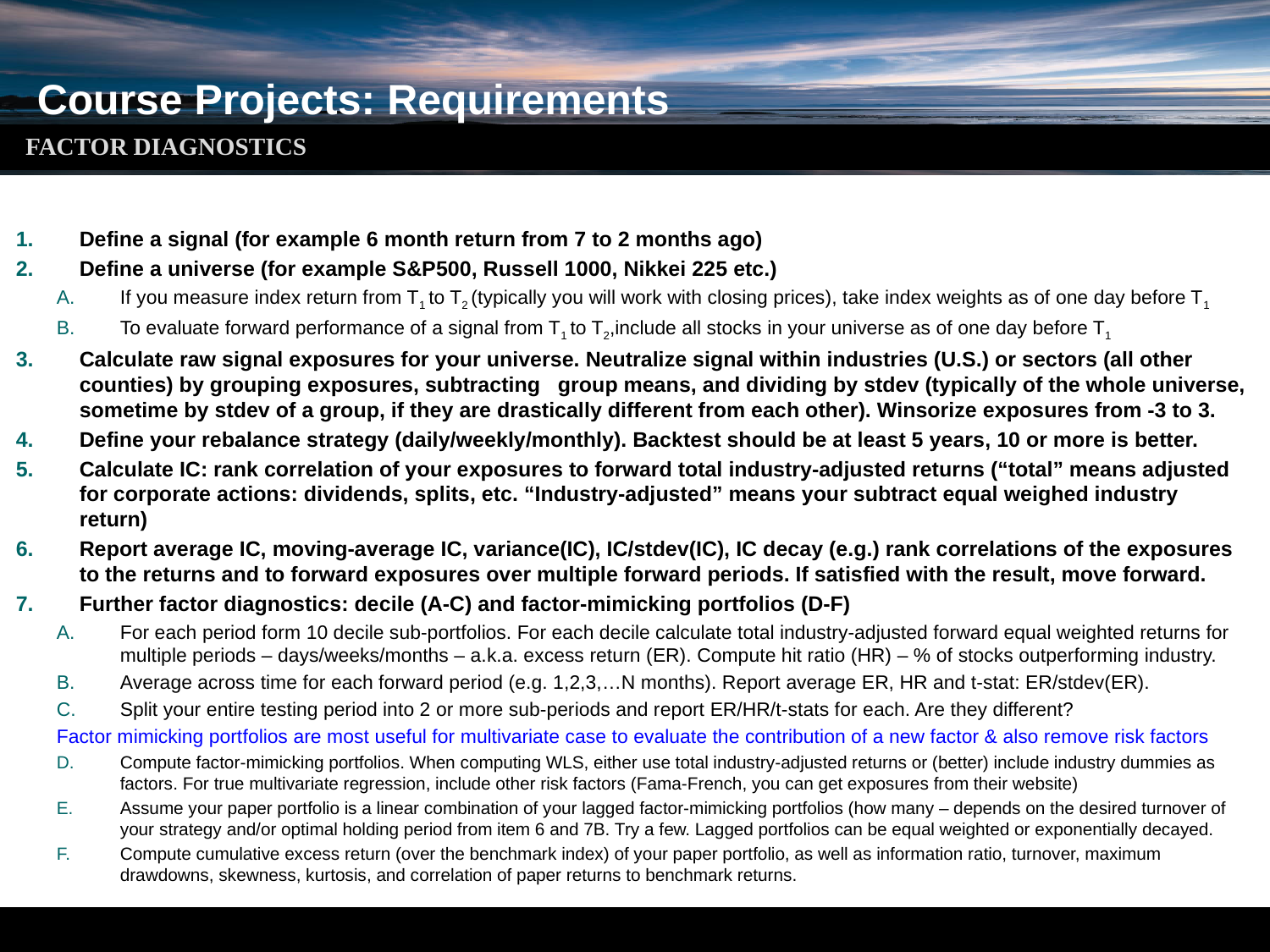

Course Projects: Requirements
Factor Diagnostics
Define a signal (for example 6 month return from 7 to 2 months ago)
Define a universe (for example S&P500, Russell 1000, Nikkei 225 etc.)
If you measure index return from T1 to T2 (typically you will work with closing prices), take index weights as of one day before T1
To evaluate forward performance of a signal from T1 to T2,include all stocks in your universe as of one day before T1
Calculate raw signal exposures for your universe. Neutralize signal within industries (U.S.) or sectors (all other counties) by grouping exposures, subtracting   group means, and dividing by stdev (typically of the whole universe, sometime by stdev of a group, if they are drastically different from each other). Winsorize exposures from -3 to 3.
Define your rebalance strategy (daily/weekly/monthly). Backtest should be at least 5 years, 10 or more is better.
Calculate IC: rank correlation of your exposures to forward total industry-adjusted returns (“total” means adjusted for corporate actions: dividends, splits, etc. “Industry-adjusted” means your subtract equal weighed industry return)
Report average IC, moving-average IC, variance(IC), IC/stdev(IC), IC decay (e.g.) rank correlations of the exposures to the returns and to forward exposures over multiple forward periods. If satisfied with the result, move forward.
Further factor diagnostics: decile (A-C) and factor-mimicking portfolios (D-F)
For each period form 10 decile sub-portfolios. For each decile calculate total industry-adjusted forward equal weighted returns for multiple periods – days/weeks/months – a.k.a. excess return (ER). Compute hit ratio (HR) – % of stocks outperforming industry.
Average across time for each forward period (e.g. 1,2,3,…N months). Report average ER, HR and t-stat: ER/stdev(ER).
Split your entire testing period into 2 or more sub-periods and report ER/HR/t-stats for each. Are they different?
Factor mimicking portfolios are most useful for multivariate case to evaluate the contribution of a new factor & also remove risk factors
Compute factor-mimicking portfolios. When computing WLS, either use total industry-adjusted returns or (better) include industry dummies as factors. For true multivariate regression, include other risk factors (Fama-French, you can get exposures from their website)
Assume your paper portfolio is a linear combination of your lagged factor-mimicking portfolios (how many – depends on the desired turnover of your strategy and/or optimal holding period from item 6 and 7B. Try a few. Lagged portfolios can be equal weighted or exponentially decayed.
Compute cumulative excess return (over the benchmark index) of your paper portfolio, as well as information ratio, turnover, maximum drawdowns, skewness, kurtosis, and correlation of paper returns to benchmark returns.